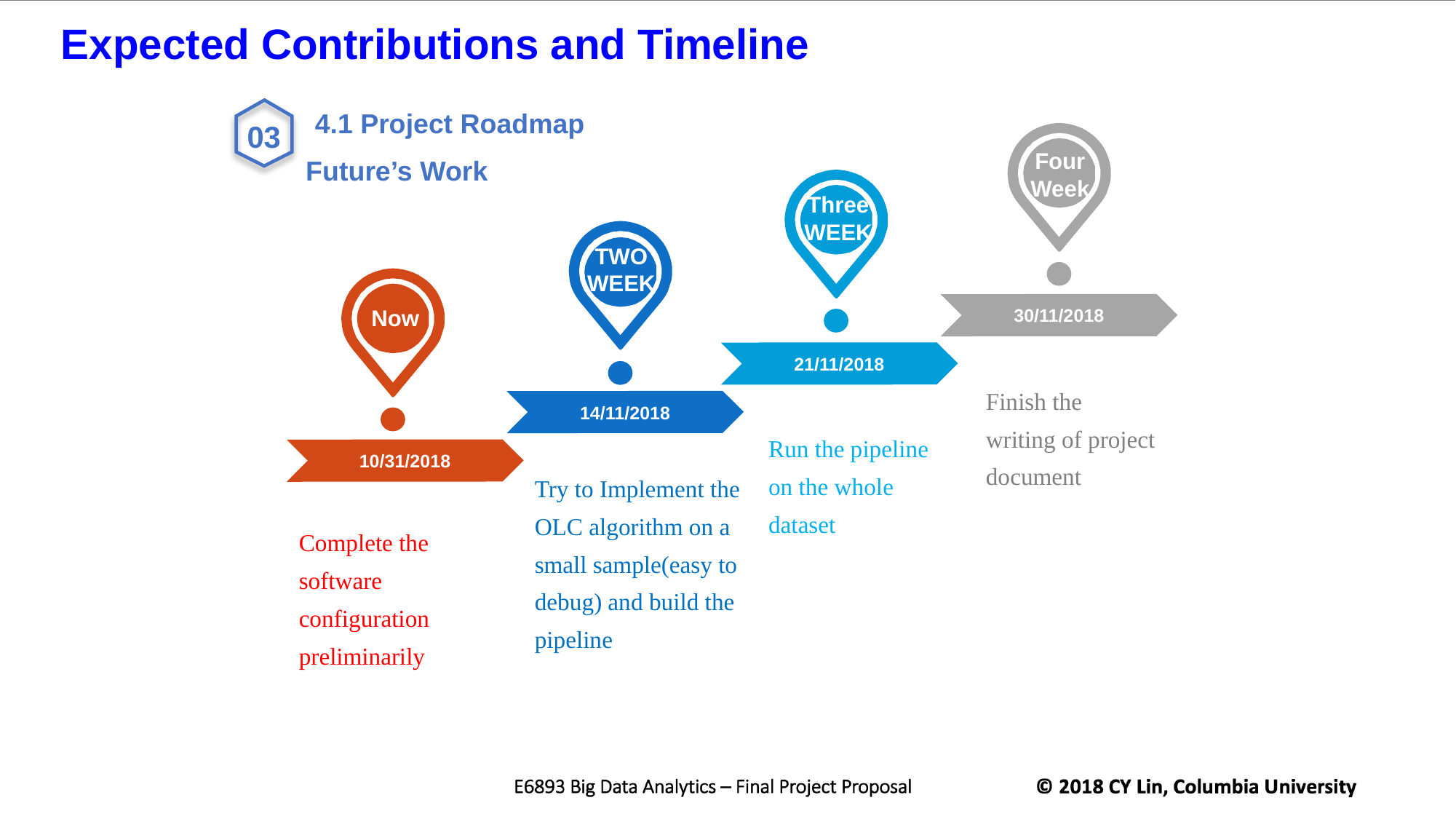

Expected Contributions and Timeline

03
4.1 Project Roadmap

Four
Week
Future’s Work

Three WEEK

TWO WEEK

Now
30/11/2018
21/11/2018
Finish the writing of project document
14/11/2018
Run the pipeline on the whole dataset
10/31/2018
Try to Implement the OLC algorithm on a small sample(easy to debug) and build the pipeline
Complete the software configuration preliminarily